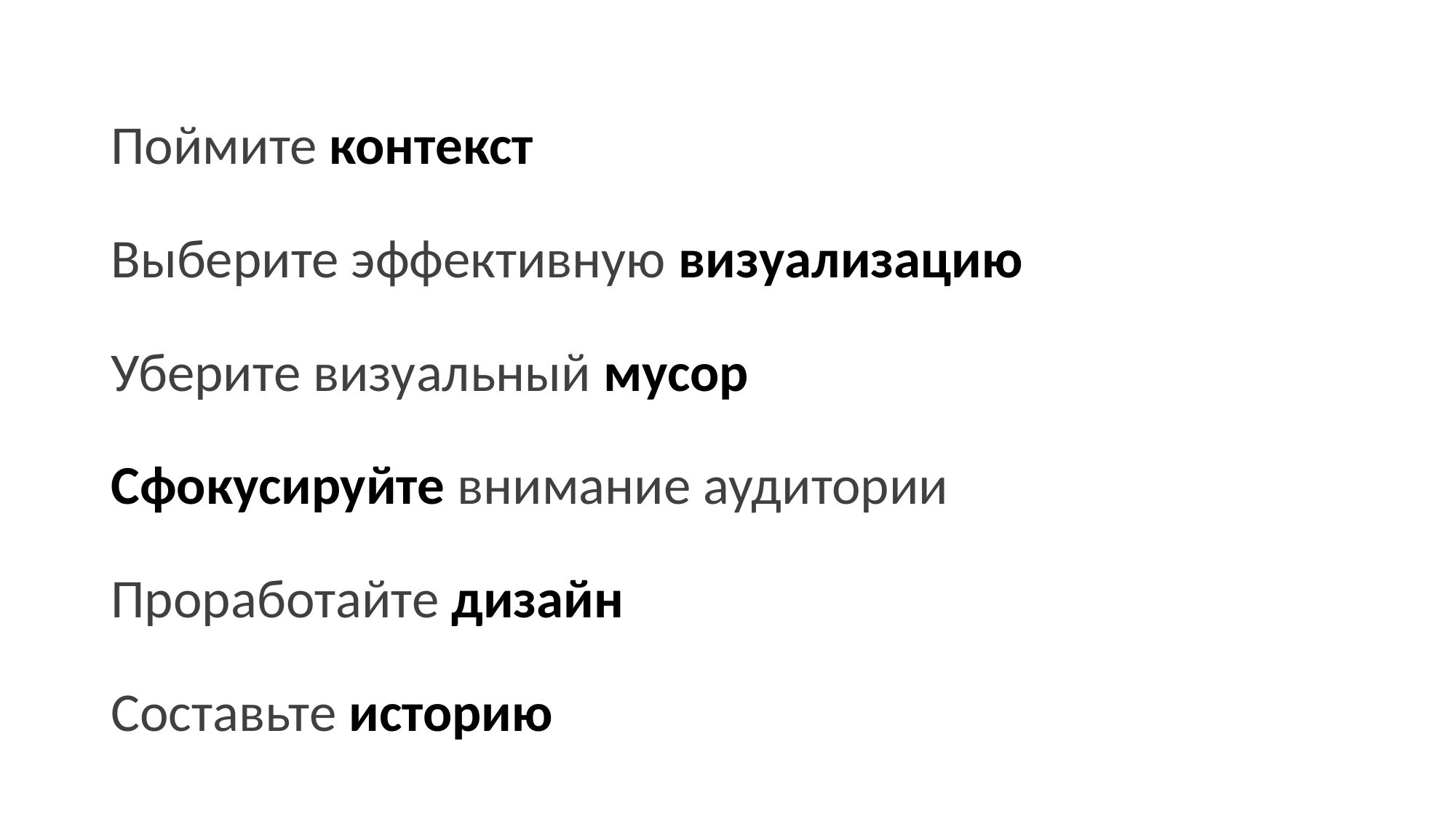

Поймите контекст
Выберите эффективную визуализацию
Уберите визуальный мусор
Сфокусируйте внимание аудитории
Проработайте дизайн
Составьте историю